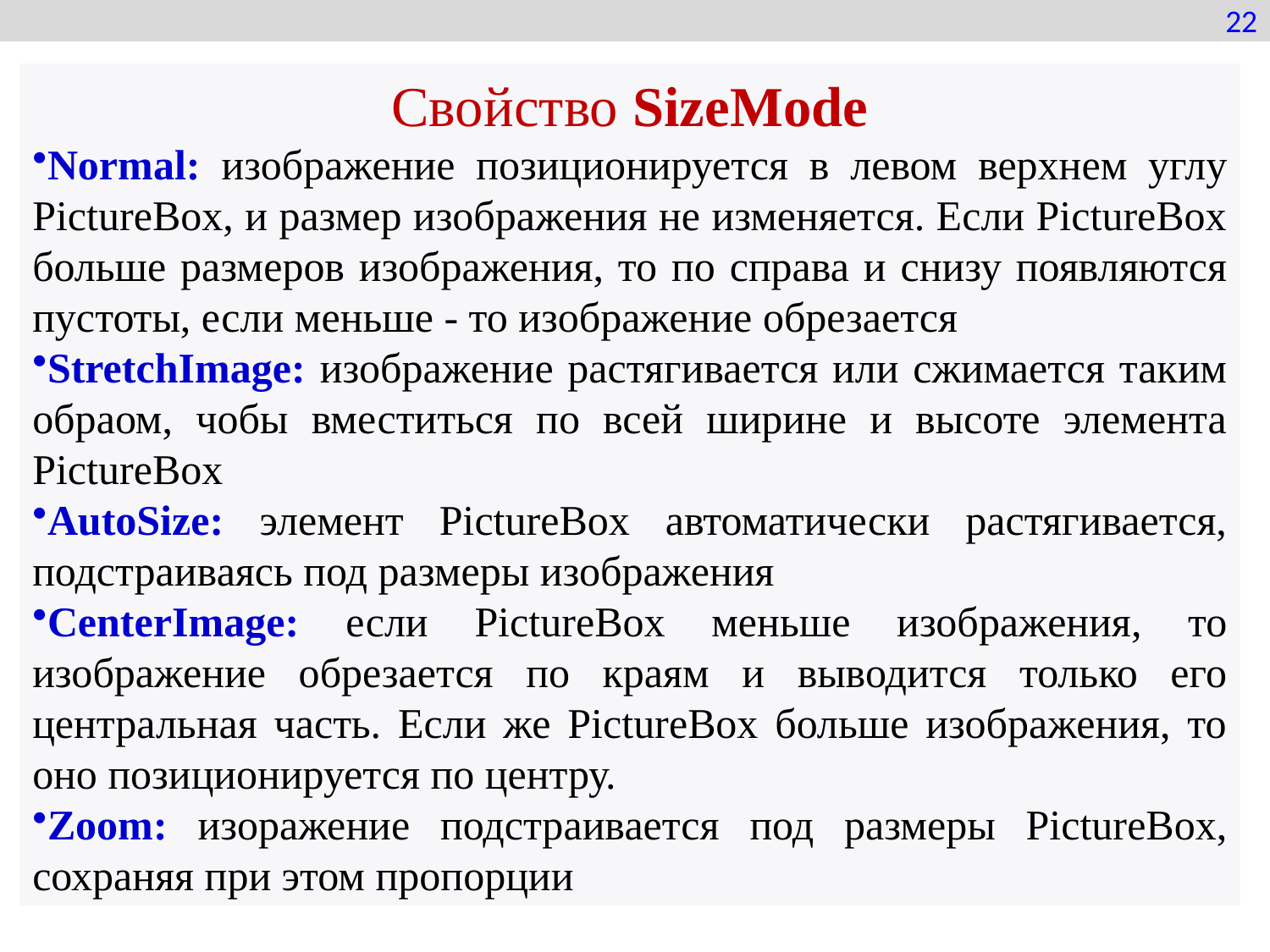

22
Свойство SizeMode
Normal: изображение позиционируется в левом верхнем углу PictureBox, и размер изображения не изменяется. Если PictureBox больше размеров изображения, то по справа и снизу появляются пустоты, если меньше - то изображение обрезается
StretchImage: изображение растягивается или сжимается таким обраом, чобы вместиться по всей ширине и высоте элемента PictureBox
AutoSize: элемент PictureBox автоматически растягивается, подстраиваясь под размеры изображения
CenterImage: если PictureBox меньше изображения, то изображение обрезается по краям и выводится только его центральная часть. Если же PictureBox больше изображения, то оно позиционируется по центру.
Zoom: изоражение подстраивается под размеры PictureBox, сохраняя при этом пропорции